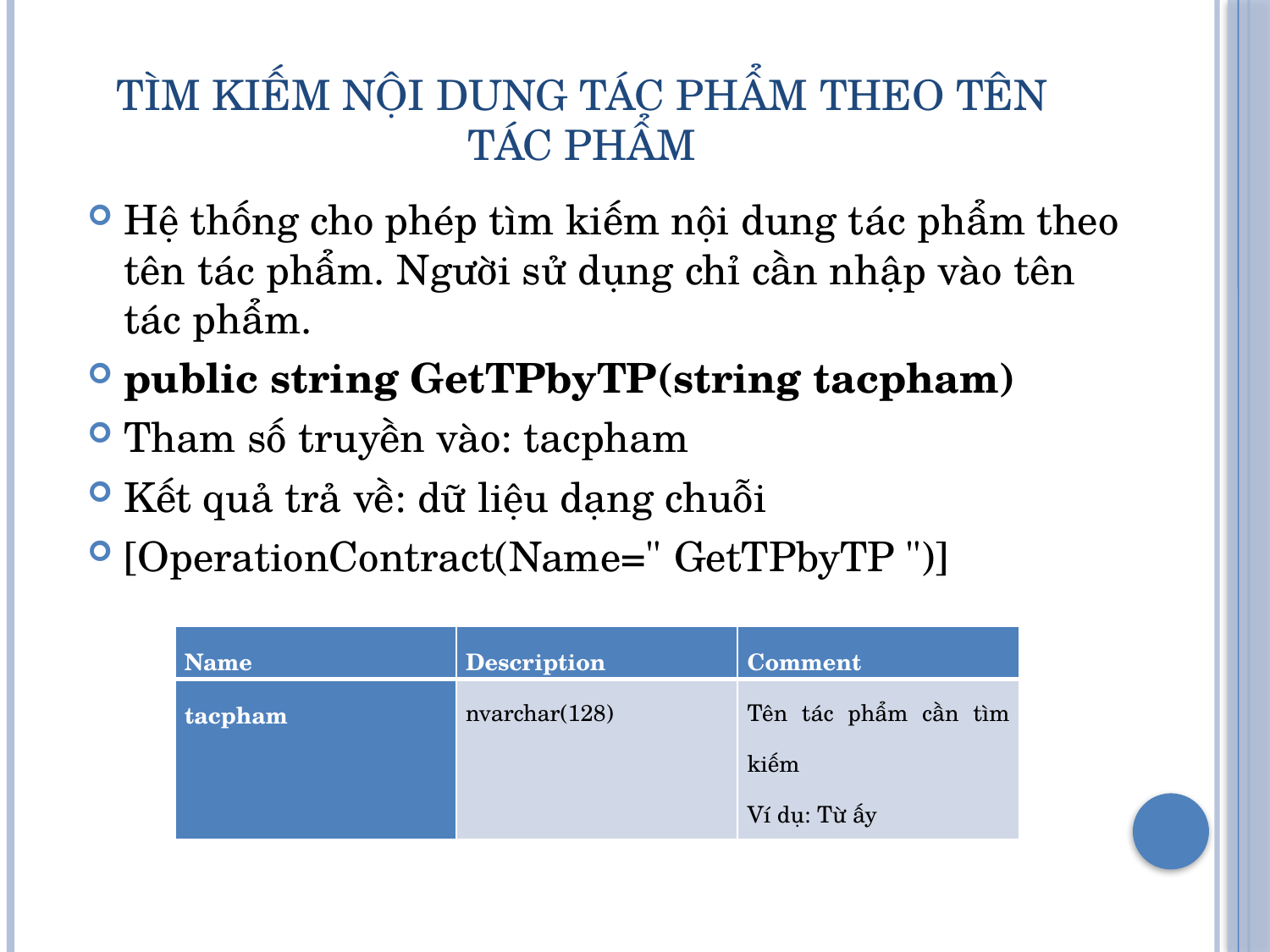

# Tìm kiếm nội dung tác Phẩm theo tên tác phẩm
Hệ thống cho phép tìm kiếm nội dung tác phẩm theo tên tác phẩm. Người sử dụng chỉ cần nhập vào tên tác phẩm.
public string GetTPbyTP(string tacpham)
Tham số truyền vào: tacpham
Kết quả trả về: dữ liệu dạng chuỗi
[OperationContract(Name=" GetTPbyTP ")]
| Name | Description | Comment |
| --- | --- | --- |
| tacpham | nvarchar(128) | Tên tác phẩm cần tìm kiếm Ví dụ: Từ ấy |